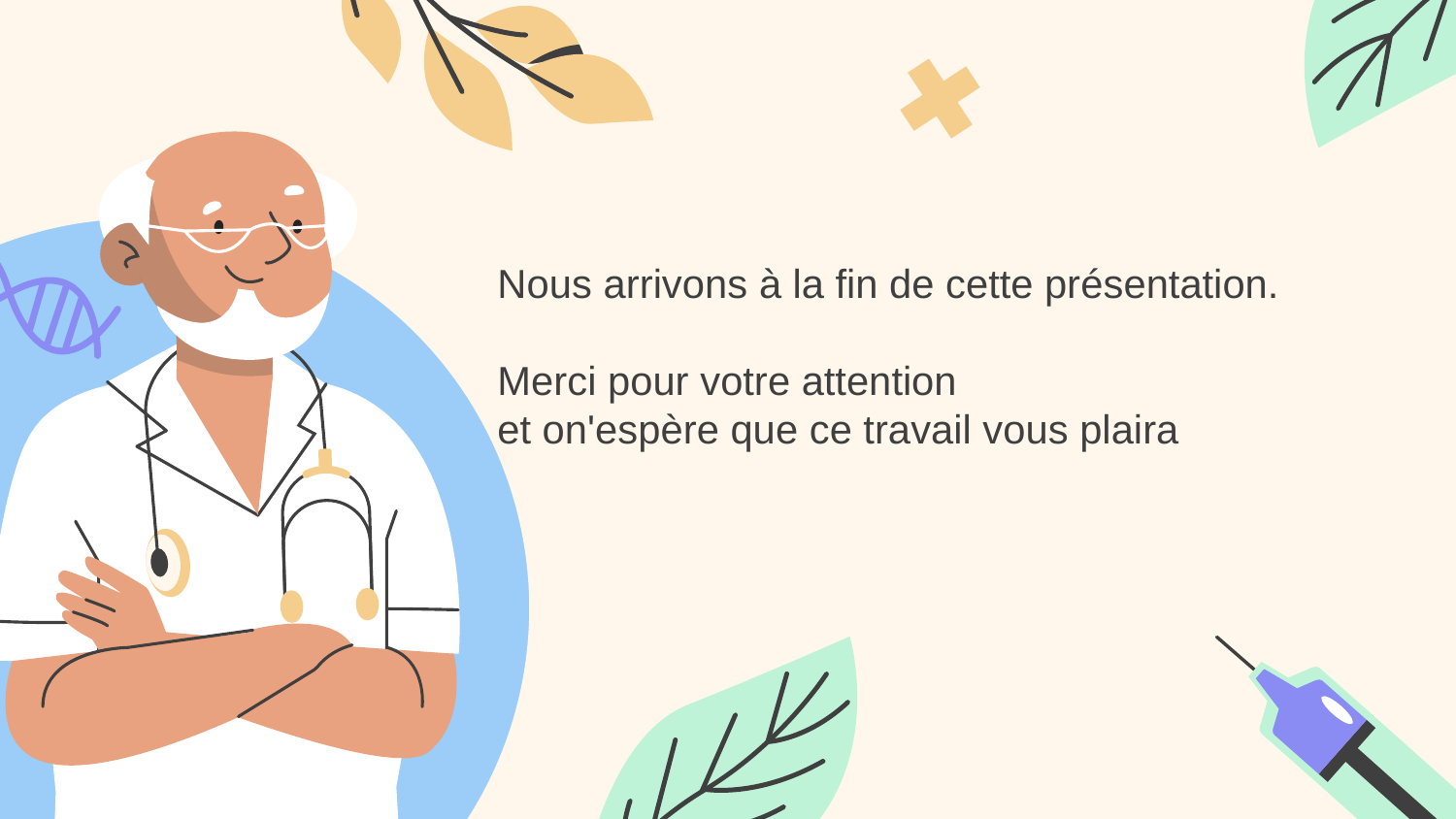

Nous arrivons à la fin de cette présentation.

Merci pour votre attention
et on'espère que ce travail vous plaira